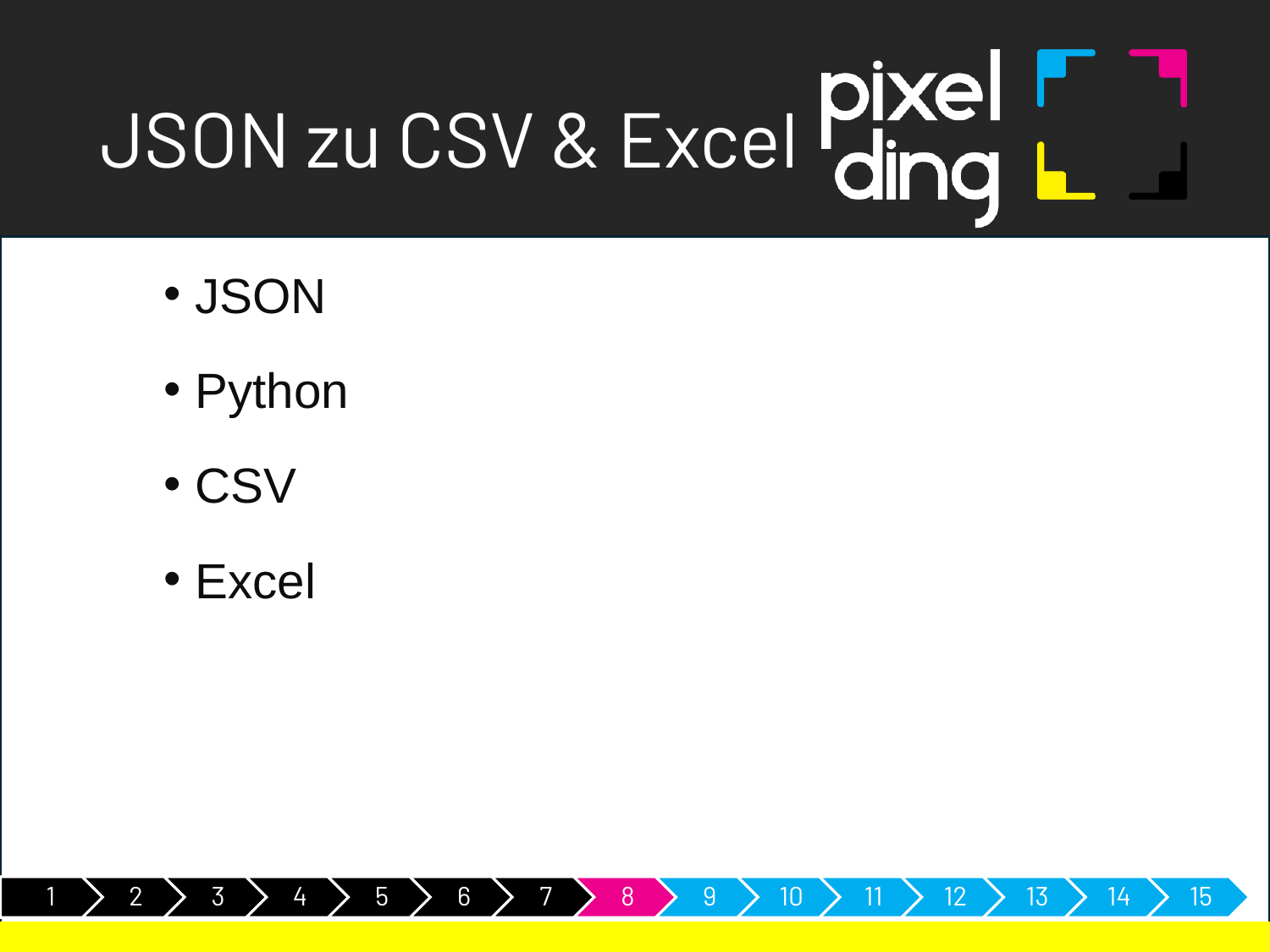

# JSON zu CSV & Excel
JSON
Python
CSV
Excel

1
2
3
4
5
6
7
8
9
10
11
12
13
14
15
8